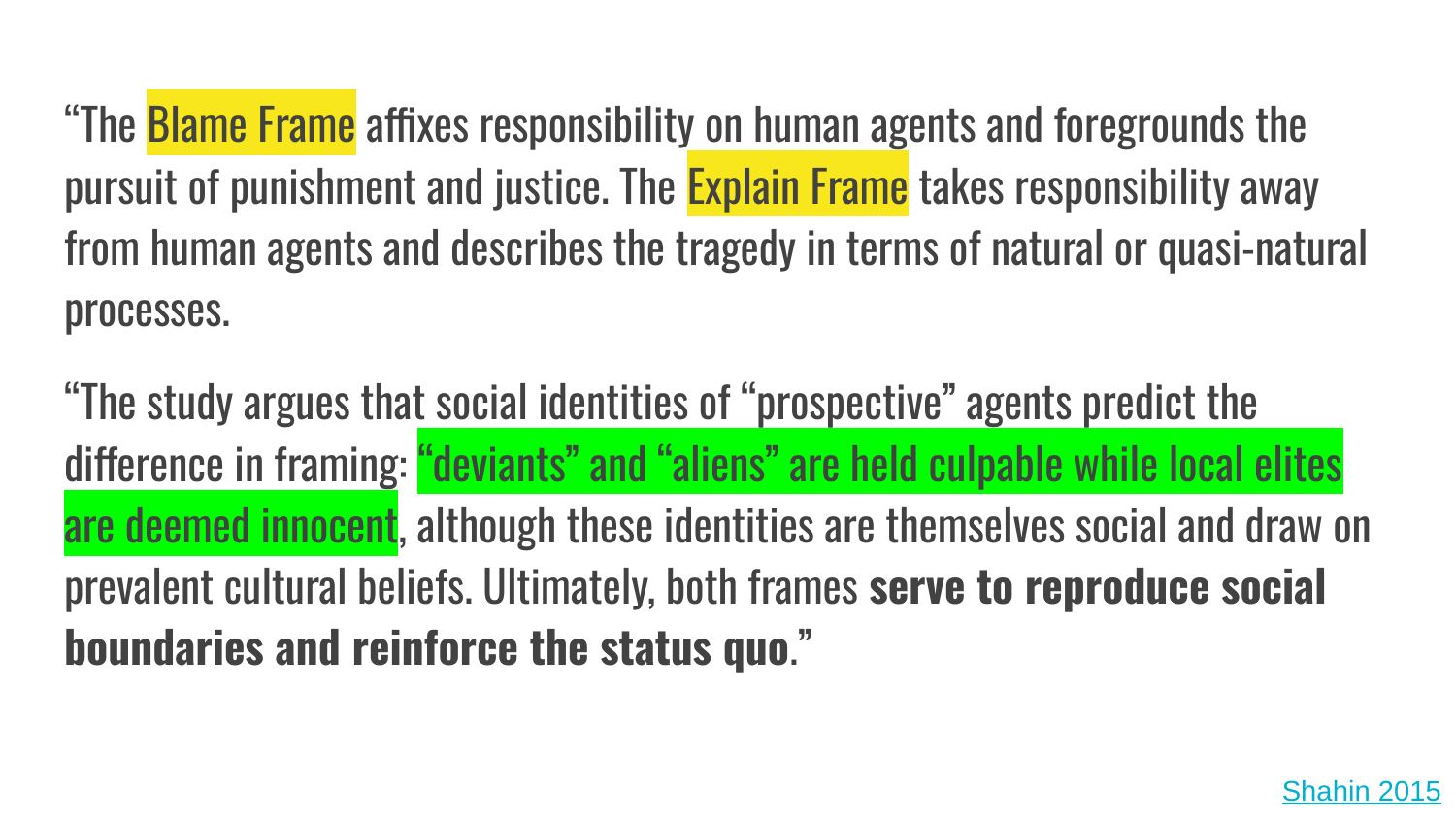

“The Blame Frame affixes responsibility on human agents and foregrounds the pursuit of punishment and justice. The Explain Frame takes responsibility away from human agents and describes the tragedy in terms of natural or quasi-natural processes.
“The study argues that social identities of “prospective” agents predict the difference in framing: “deviants” and “aliens” are held culpable while local elites are deemed innocent, although these identities are themselves social and draw on prevalent cultural beliefs. Ultimately, both frames serve to reproduce social boundaries and reinforce the status quo.”
Shahin 2015